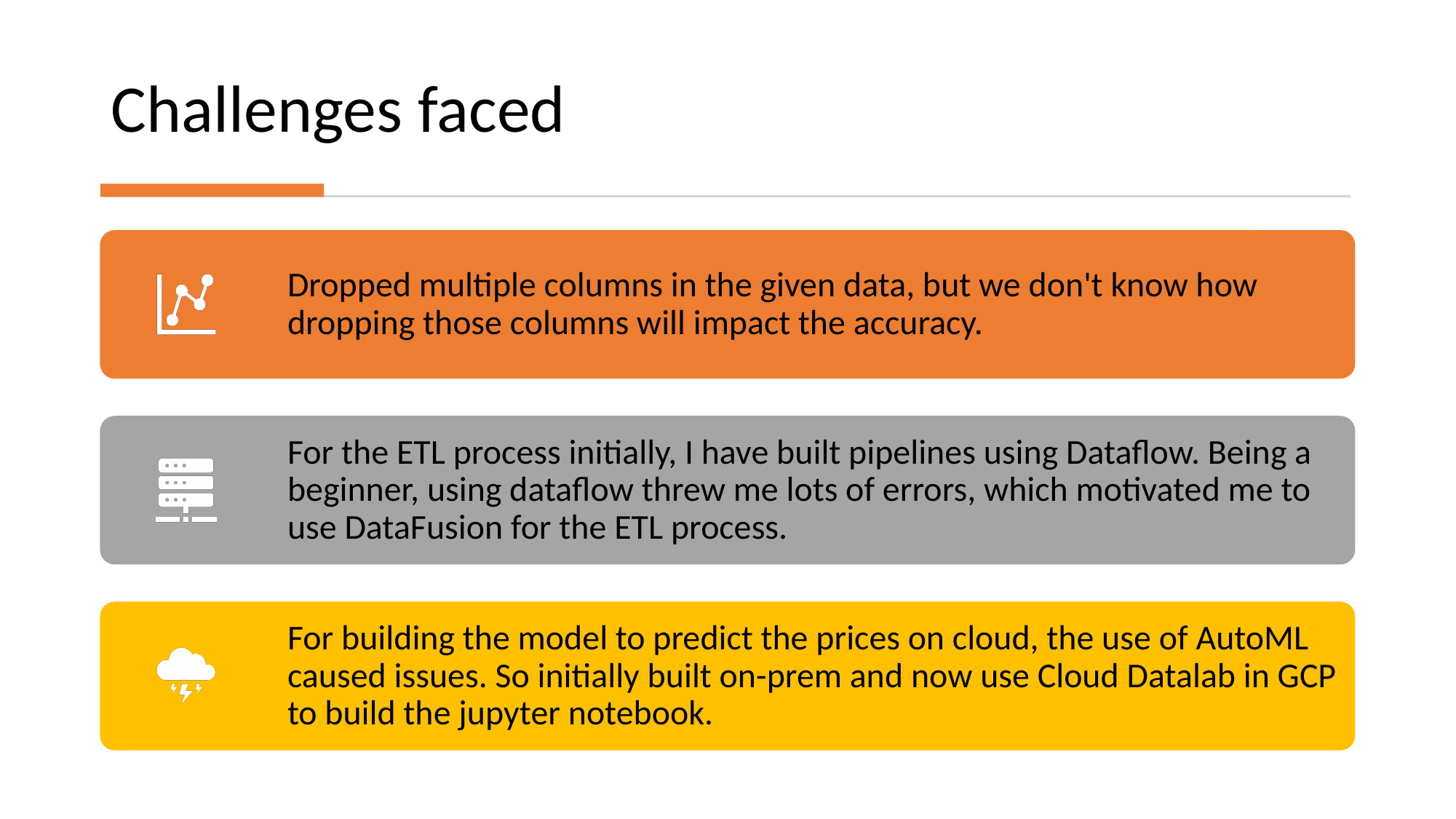

# Challenges faced

Dropped multiple columns in the given data, but we don't know how dropping those columns will impact the accuracy.
For the ETL process initially, I have built pipelines using Dataflow. Being a beginner, using dataflow threw me lots of errors, which motivated me to use DataFusion for the ETL process.
For building the model to predict the prices on cloud, the use of AutoML caused issues. So initially built on-prem and now use Cloud Datalab in GCP to build the jupyter notebook.